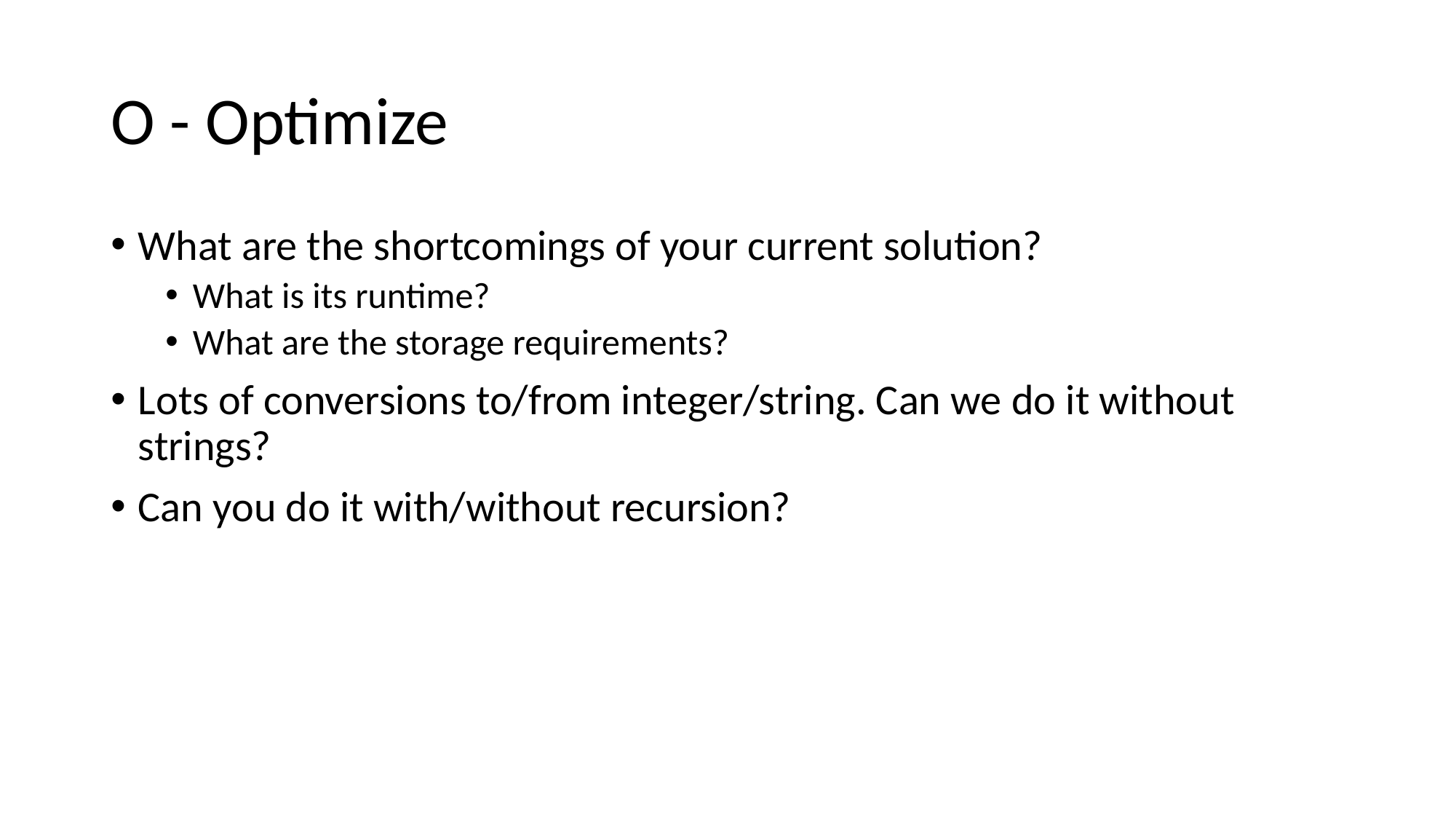

# O - Optimize
What are the shortcomings of your current solution?
What is its runtime?
What are the storage requirements?
Lots of conversions to/from integer/string. Can we do it without strings?
Can you do it with/without recursion?